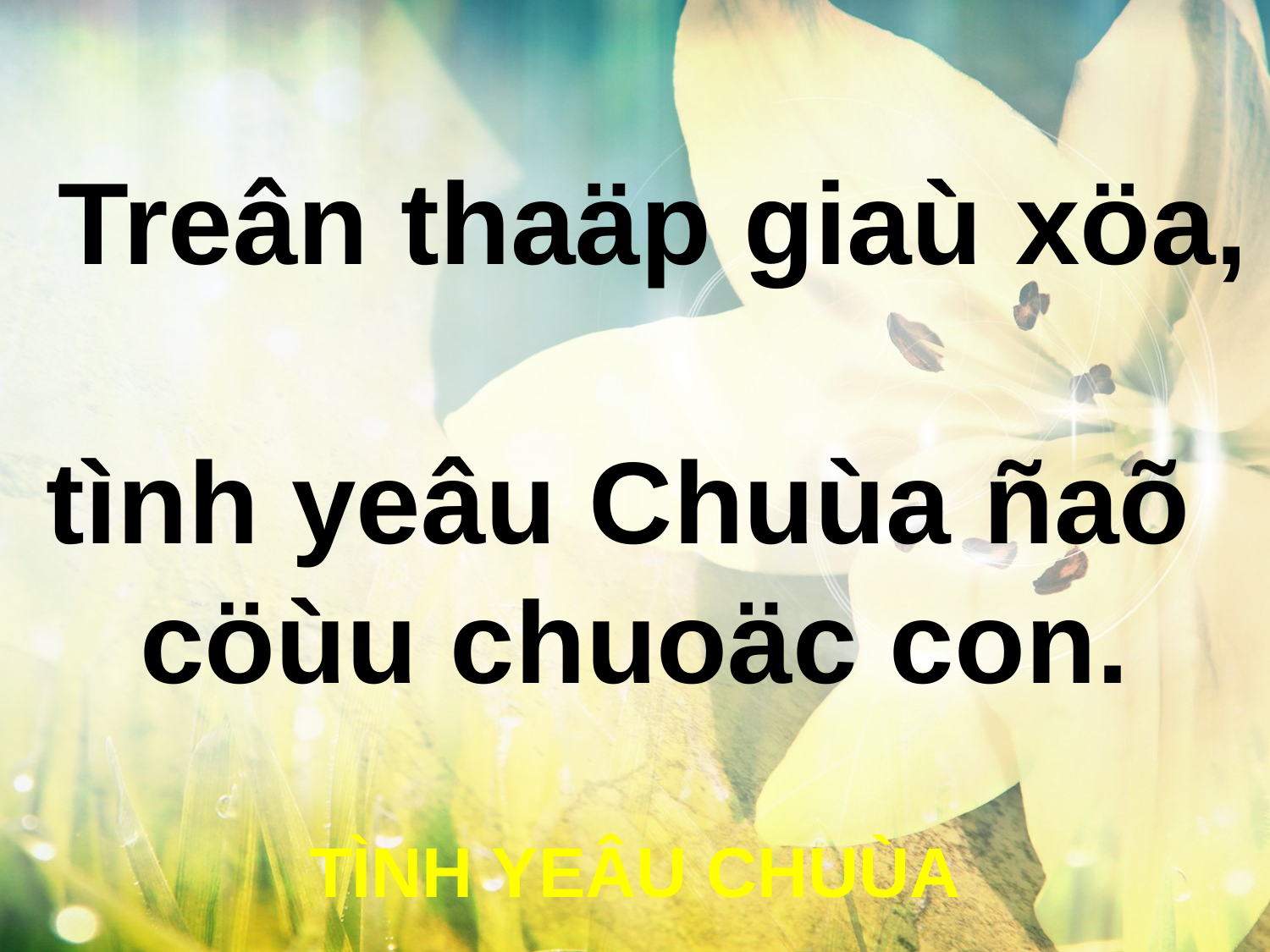

Treân thaäp giaù xöa,
tình yeâu Chuùa ñaõ
cöùu chuoäc con.
TÌNH YEÂU CHUÙA